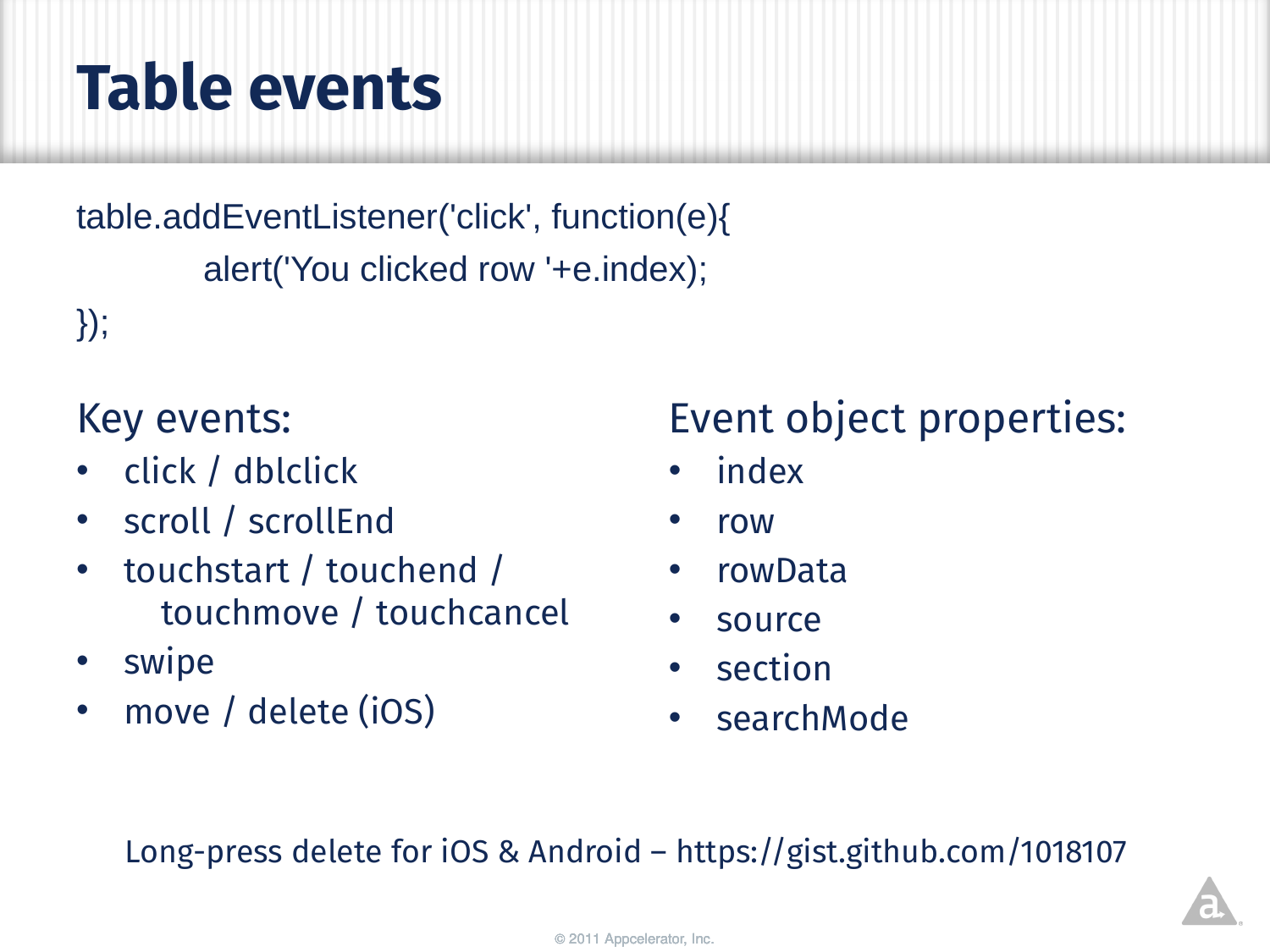

# Table events
table.addEventListener('click', function(e){
	alert('You clicked row '+e.index);
});
Key events:
click / dblclick
scroll / scrollEnd
touchstart / touchend /
    touchmove / touchcancel
swipe
move / delete (iOS)

Event object properties:
index
row
rowData
source
section
searchMode

Long-press delete for iOS & Android – https://gist.github.com/1018107